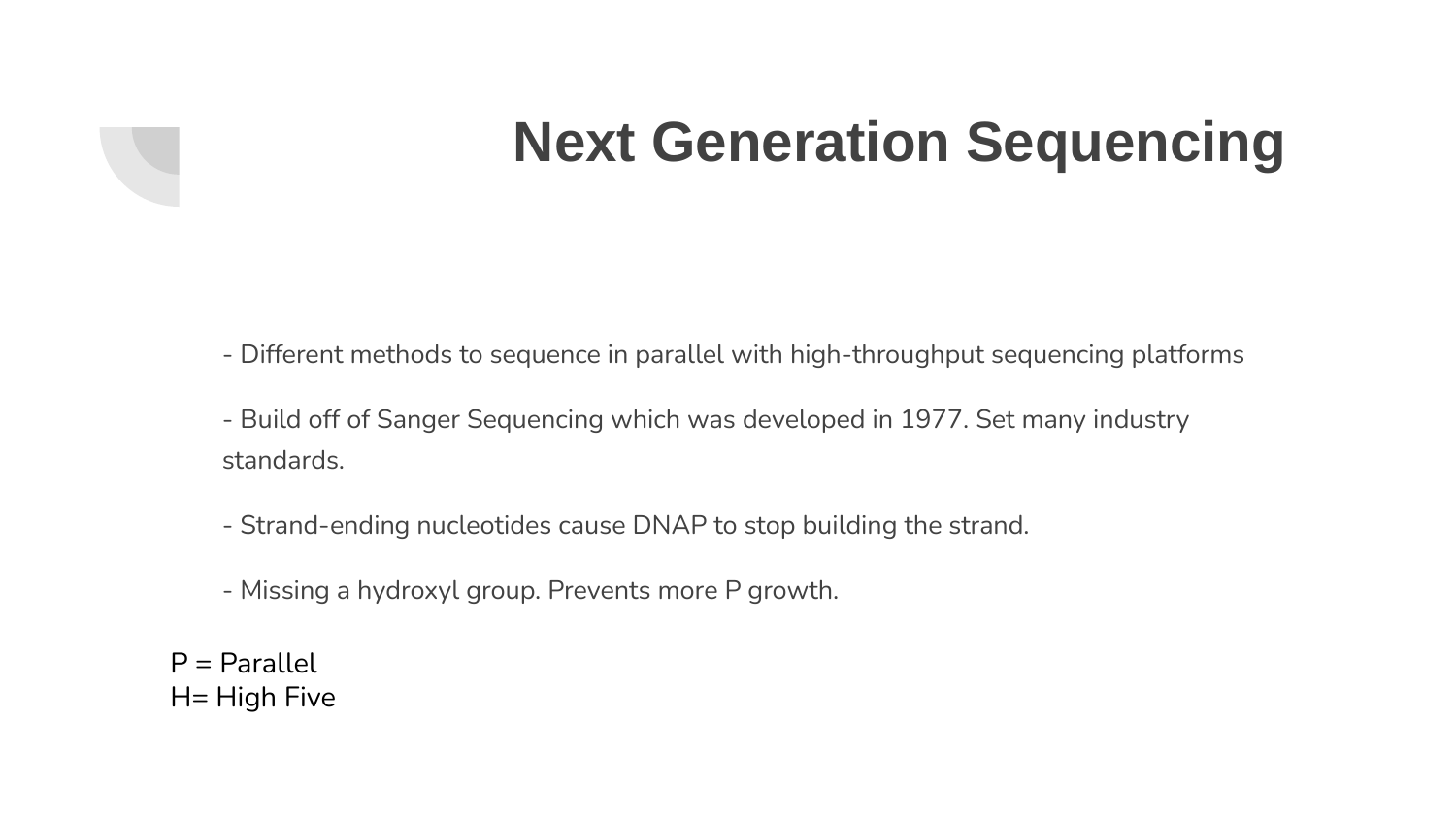

# Next Generation Sequencing
- Different methods to sequence in parallel with high-throughput sequencing platforms
- Build off of Sanger Sequencing which was developed in 1977. Set many industry standards.
- Strand-ending nucleotides cause DNAP to stop building the strand.
- Missing a hydroxyl group. Prevents more P growth.
P = Parallel
H= High Five